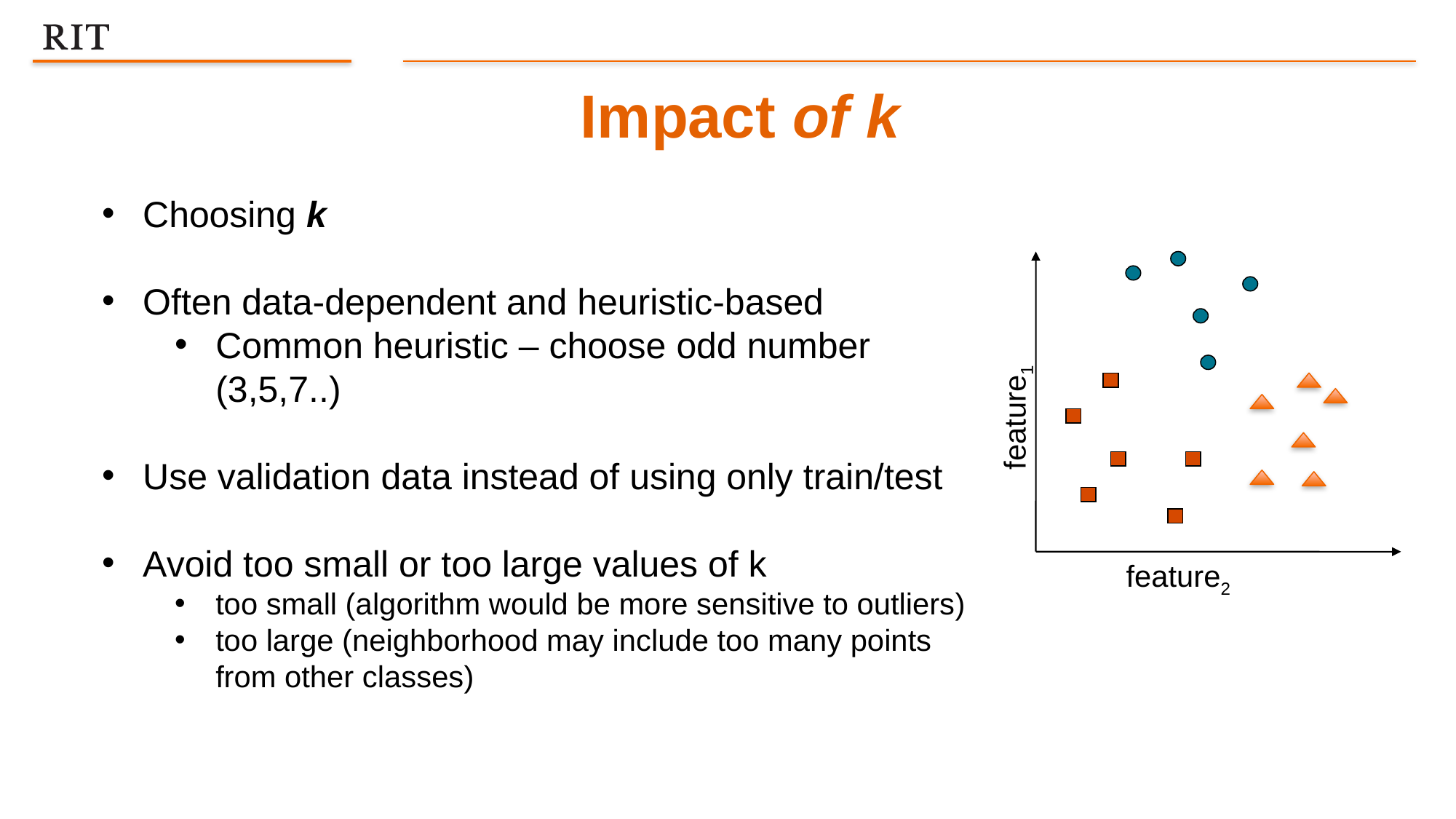

Impact of k
Choosing k

Often data-dependent and heuristic-based
Common heuristic – choose odd number (3,5,7..)

Use validation data instead of using only train/test

Avoid too small or too large values of k
too small (algorithm would be more sensitive to outliers)
too large (neighborhood may include too many points from other classes)

feature1

feature2